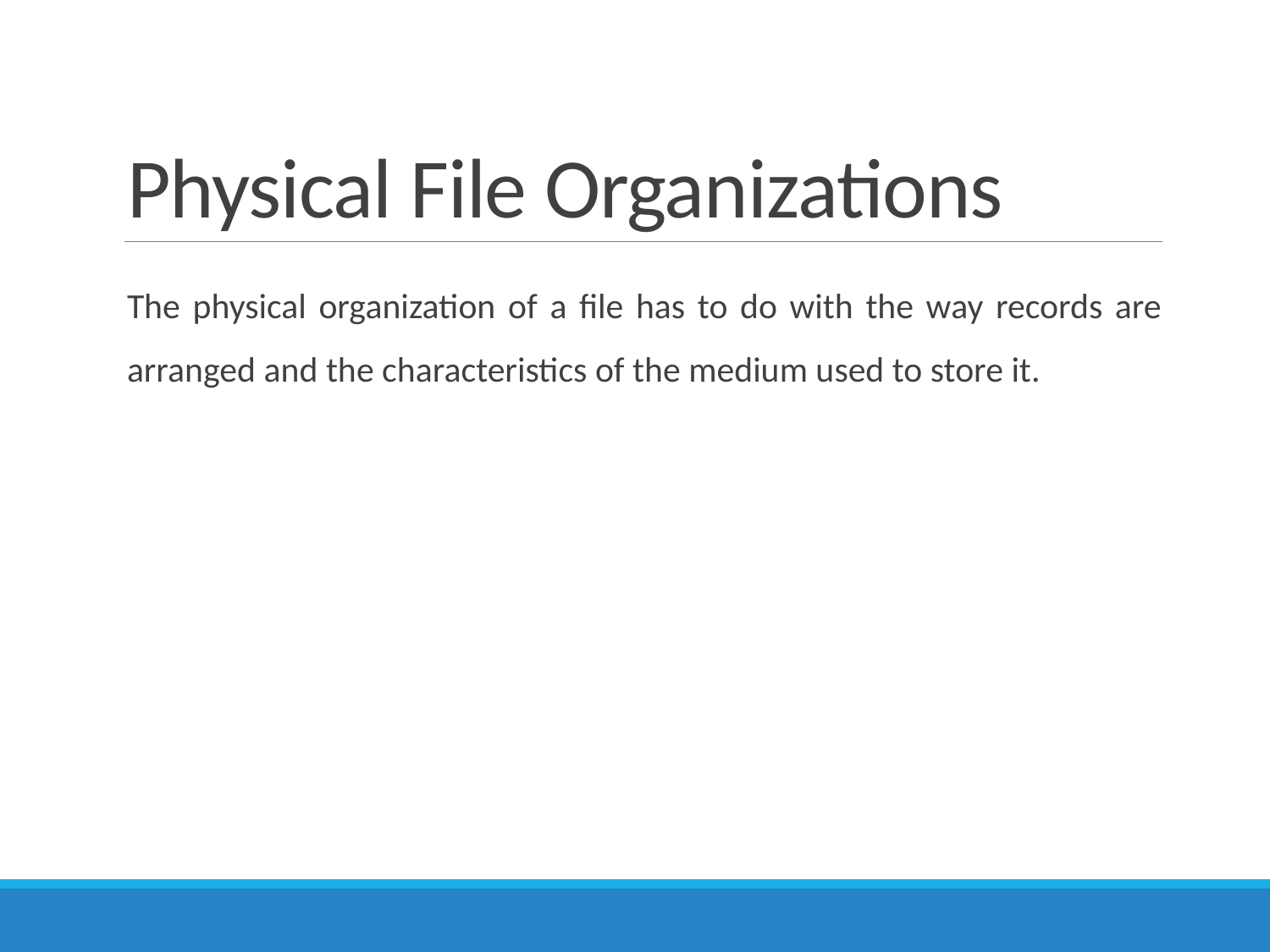

# Physical File Organizations
The physical organization of a file has to do with the way records are arranged and the characteristics of the medium used to store it.